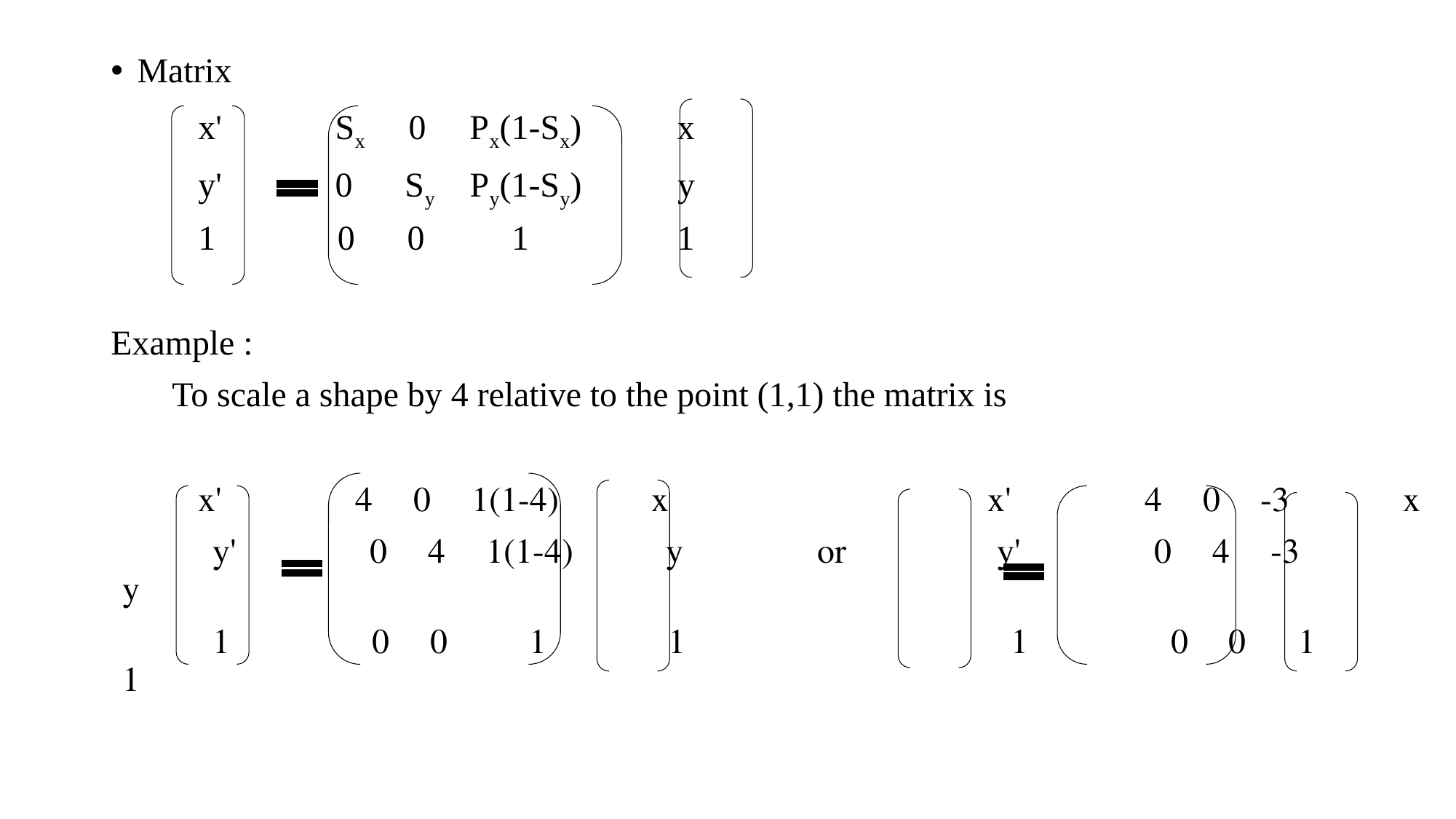

Matrix
          x'             Sx     0     Px(1-Sx)           x
          y'             0      Sy    Py(1-Sy)           y
          1              0      0          1                 1

Example :
       To scale a shape by 4 relative to the point (1,1) the matrix is

          x'             4    0    1(1-4)         x                               x'             4    0    -3           x
          y'             0    4    1(1-4)         y             or               y'             0    4    -3           y
          1              0    0        1            1                                1              0    0     1           1